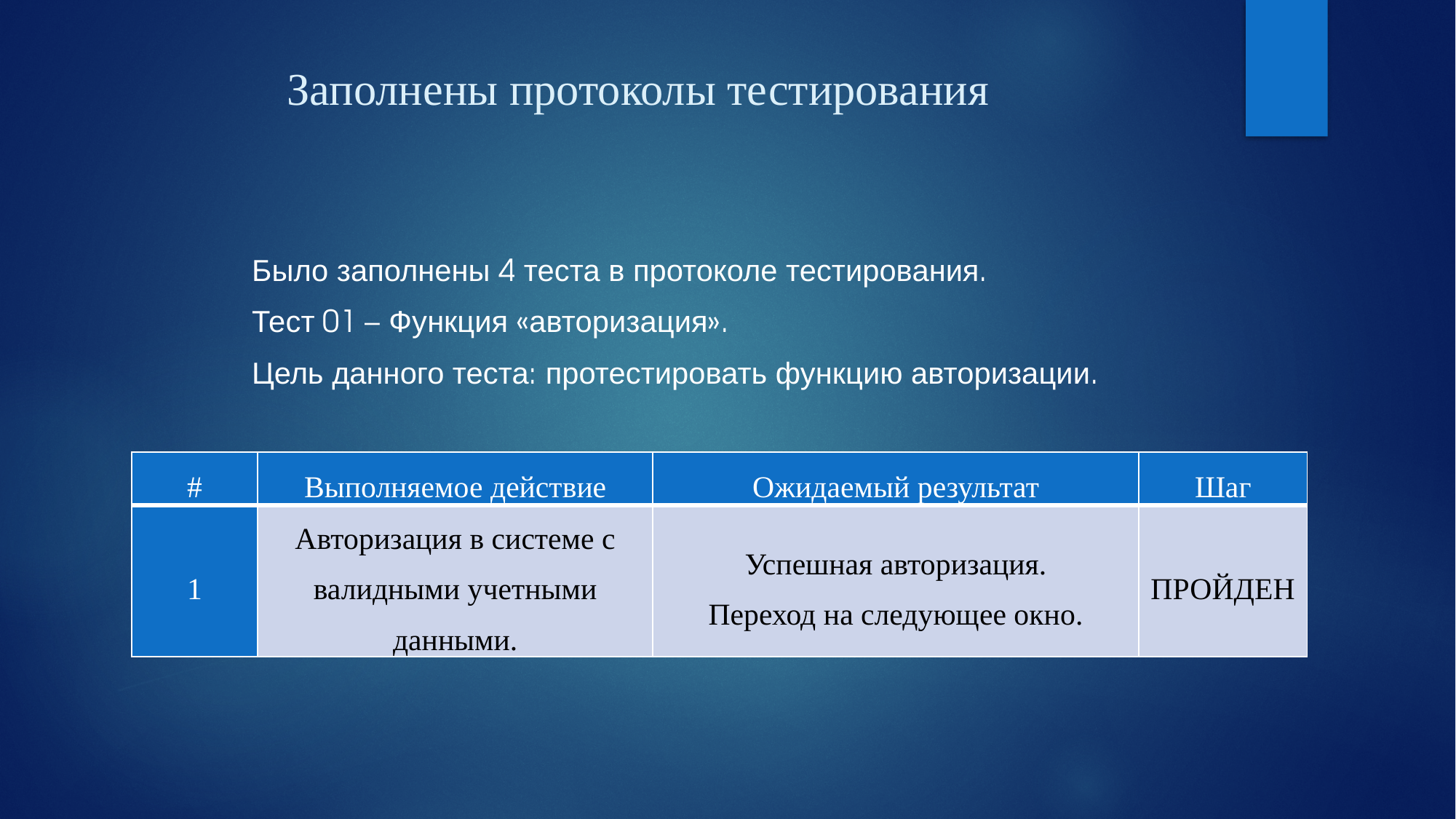

# Заполнены протоколы тестирования
	Было заполнены 4 теста в протоколе тестирования.
	Тест 01 – Функция «авторизация».
	Цель данного теста: протестировать функцию авторизации.
| # | Выполняемое действие | Ожидаемый результат | Шаг |
| --- | --- | --- | --- |
| 1 | Авторизация в системе с валидными учетными данными. | Успешная авторизация. Переход на следующее окно. | ПРОЙДЕН |